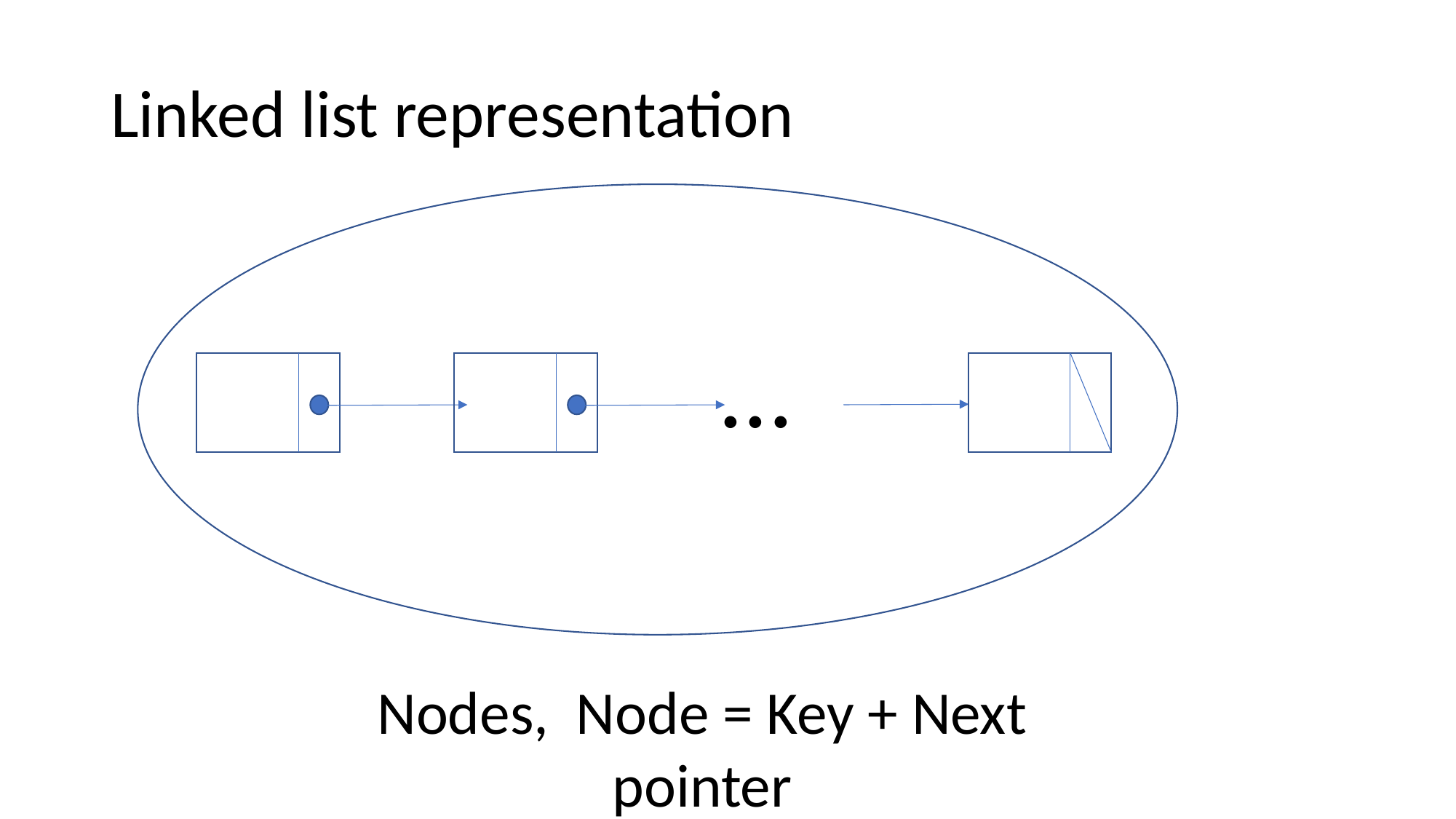

# Linked list representation

…

Nodes,  Node = Key + Next pointer